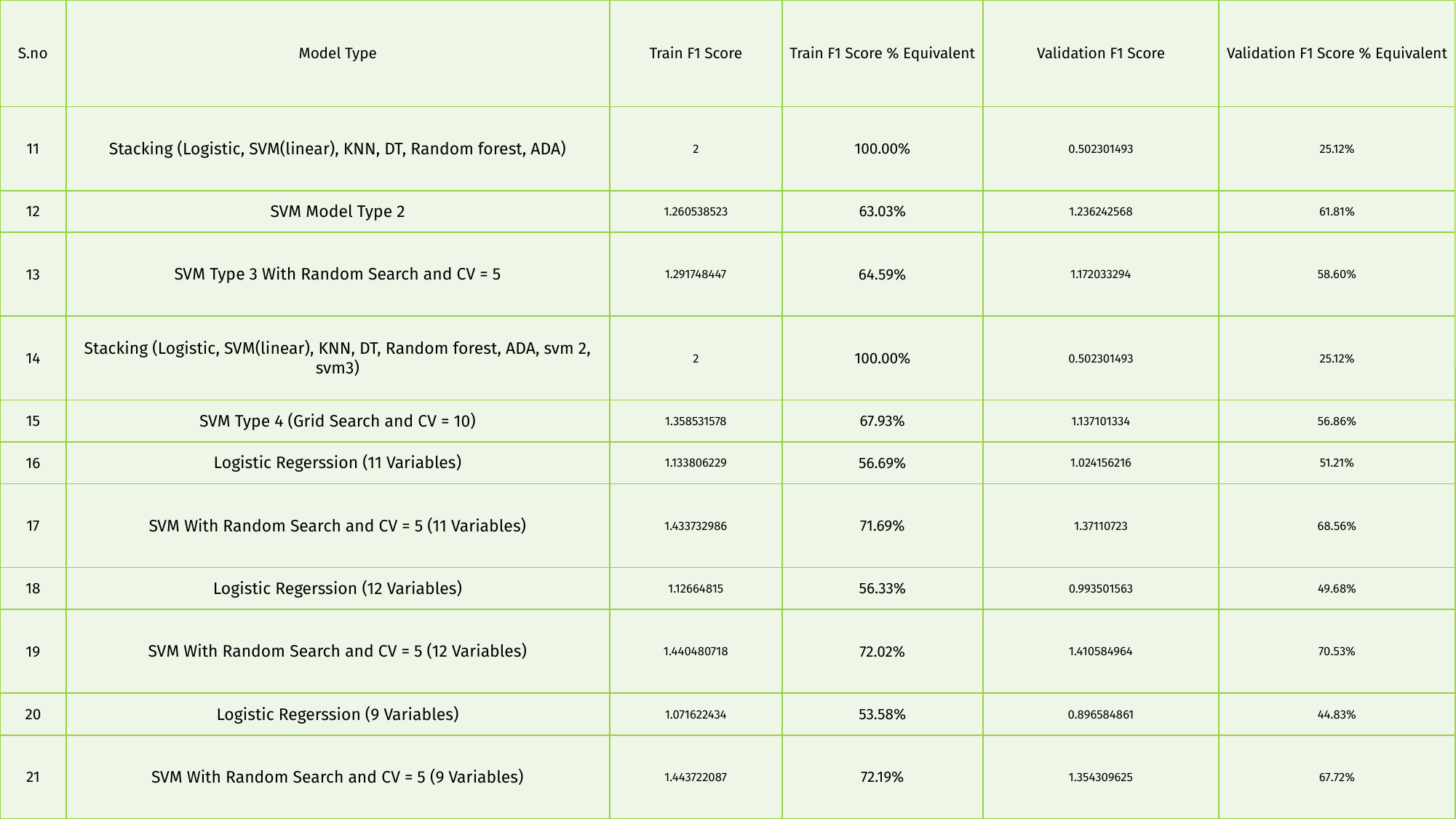

| S.no | Model Type | Train F1 Score | Train F1 Score % Equivalent | Validation F1 Score | Validation F1 Score % Equivalent |
| --- | --- | --- | --- | --- | --- |
| 11 | Stacking (Logistic, SVM(linear), KNN, DT, Random forest, ADA) | 2 | 100.00% | 0.502301493 | 25.12% |
| 12 | SVM Model Type 2 | 1.260538523 | 63.03% | 1.236242568 | 61.81% |
| 13 | SVM Type 3 With Random Search and CV = 5 | 1.291748447 | 64.59% | 1.172033294 | 58.60% |
| 14 | Stacking (Logistic, SVM(linear), KNN, DT, Random forest, ADA, svm 2, svm3) | 2 | 100.00% | 0.502301493 | 25.12% |
| 15 | SVM Type 4 (Grid Search and CV = 10) | 1.358531578 | 67.93% | 1.137101334 | 56.86% |
| 16 | Logistic Regerssion (11 Variables) | 1.133806229 | 56.69% | 1.024156216 | 51.21% |
| 17 | SVM With Random Search and CV = 5 (11 Variables) | 1.433732986 | 71.69% | 1.37110723 | 68.56% |
| 18 | Logistic Regerssion (12 Variables) | 1.12664815 | 56.33% | 0.993501563 | 49.68% |
| 19 | SVM With Random Search and CV = 5 (12 Variables) | 1.440480718 | 72.02% | 1.410584964 | 70.53% |
| 20 | Logistic Regerssion (9 Variables) | 1.071622434 | 53.58% | 0.896584861 | 44.83% |
| 21 | SVM With Random Search and CV = 5 (9 Variables) | 1.443722087 | 72.19% | 1.354309625 | 67.72% |